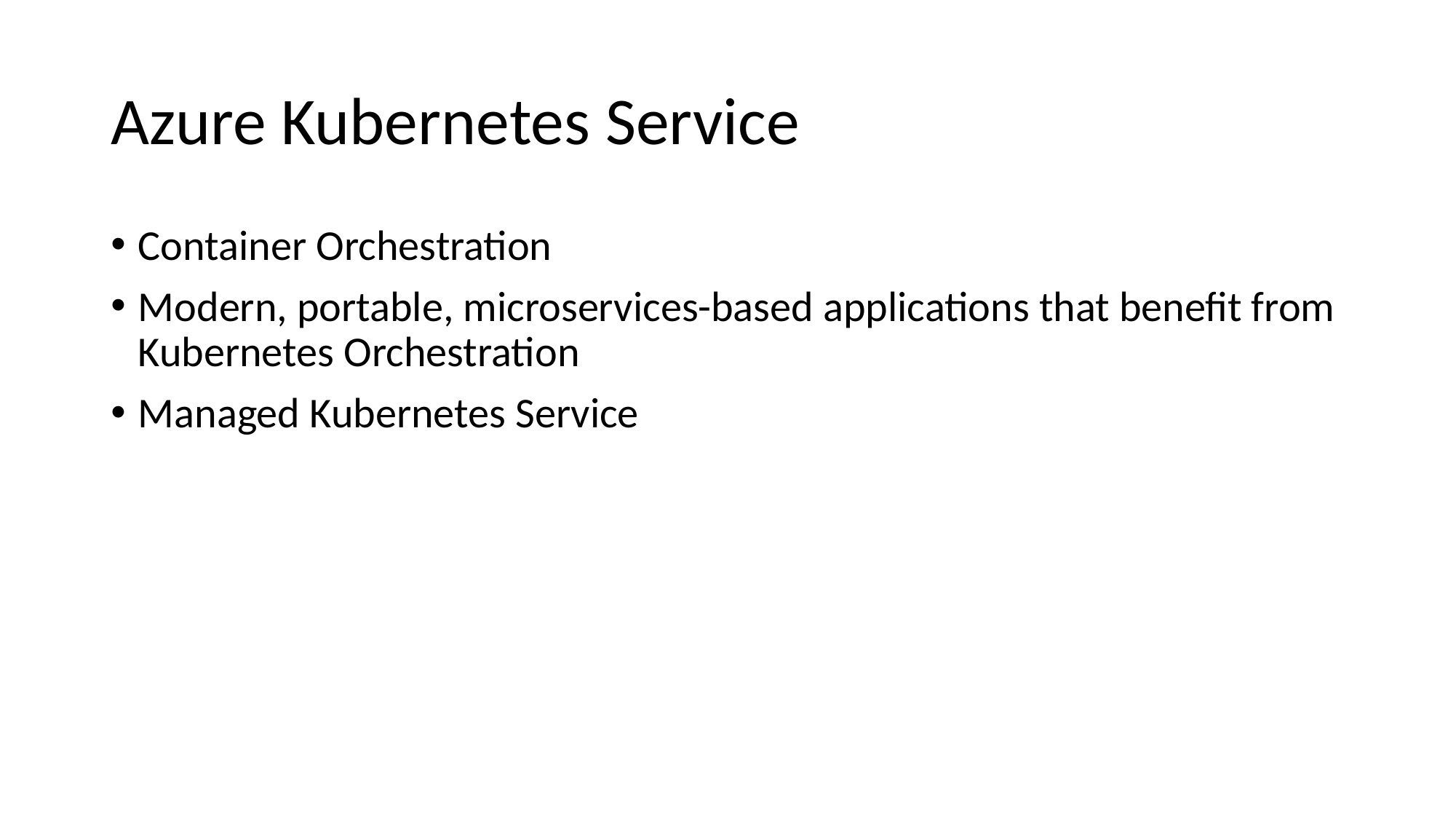

# Azure Kubernetes Service
Container Orchestration
Modern, portable, microservices-based applications that benefit from Kubernetes Orchestration
Managed Kubernetes Service